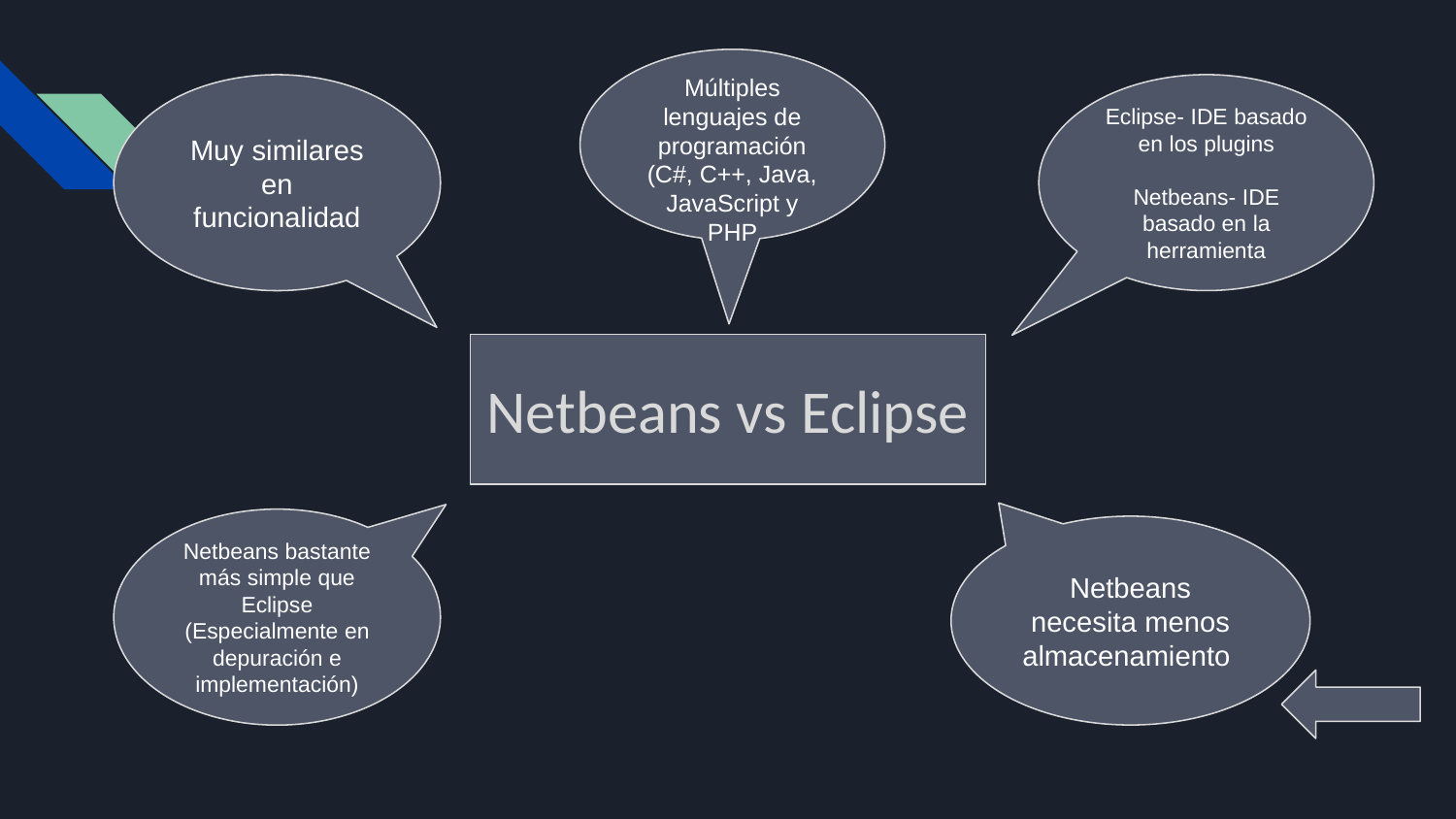

Múltiples lenguajes de programación
(C#, C++, Java, JavaScript y PHP
Muy similares en funcionalidad
Eclipse- IDE basado en los plugins

Netbeans- IDE basado en la herramienta
Netbeans vs Eclipse
Netbeans bastante más simple que Eclipse (Especialmente en depuración e implementación)
Netbeans necesita menos almacenamiento